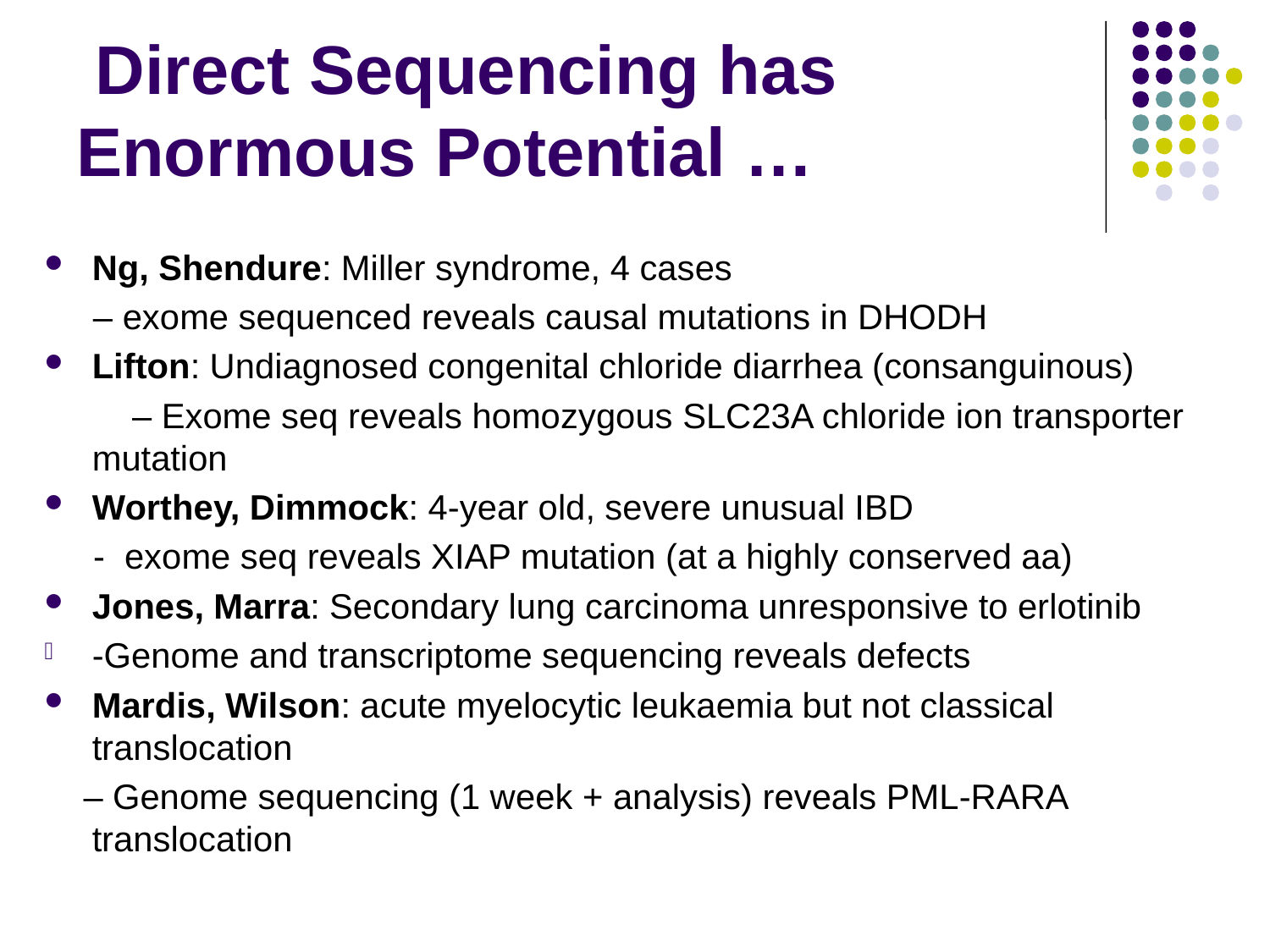

# Direct Sequencing has Enormous Potential …
Ng, Shendure: Miller syndrome, 4 cases
     – exome sequenced reveals causal mutations in DHODH
Lifton: Undiagnosed congenital chloride diarrhea (consanguinous)
         – Exome seq reveals homozygous SLC23A chloride ion transporter mutation
Worthey, Dimmock: 4-year old, severe unusual IBD
     -  exome seq reveals XIAP mutation (at a highly conserved aa)
Jones, Marra: Secondary lung carcinoma unresponsive to erlotinib
-Genome and transcriptome sequencing reveals defects
Mardis, Wilson: acute myelocytic leukaemia but not classical translocation
    – Genome sequencing (1 week + analysis) reveals PML-RARA translocation